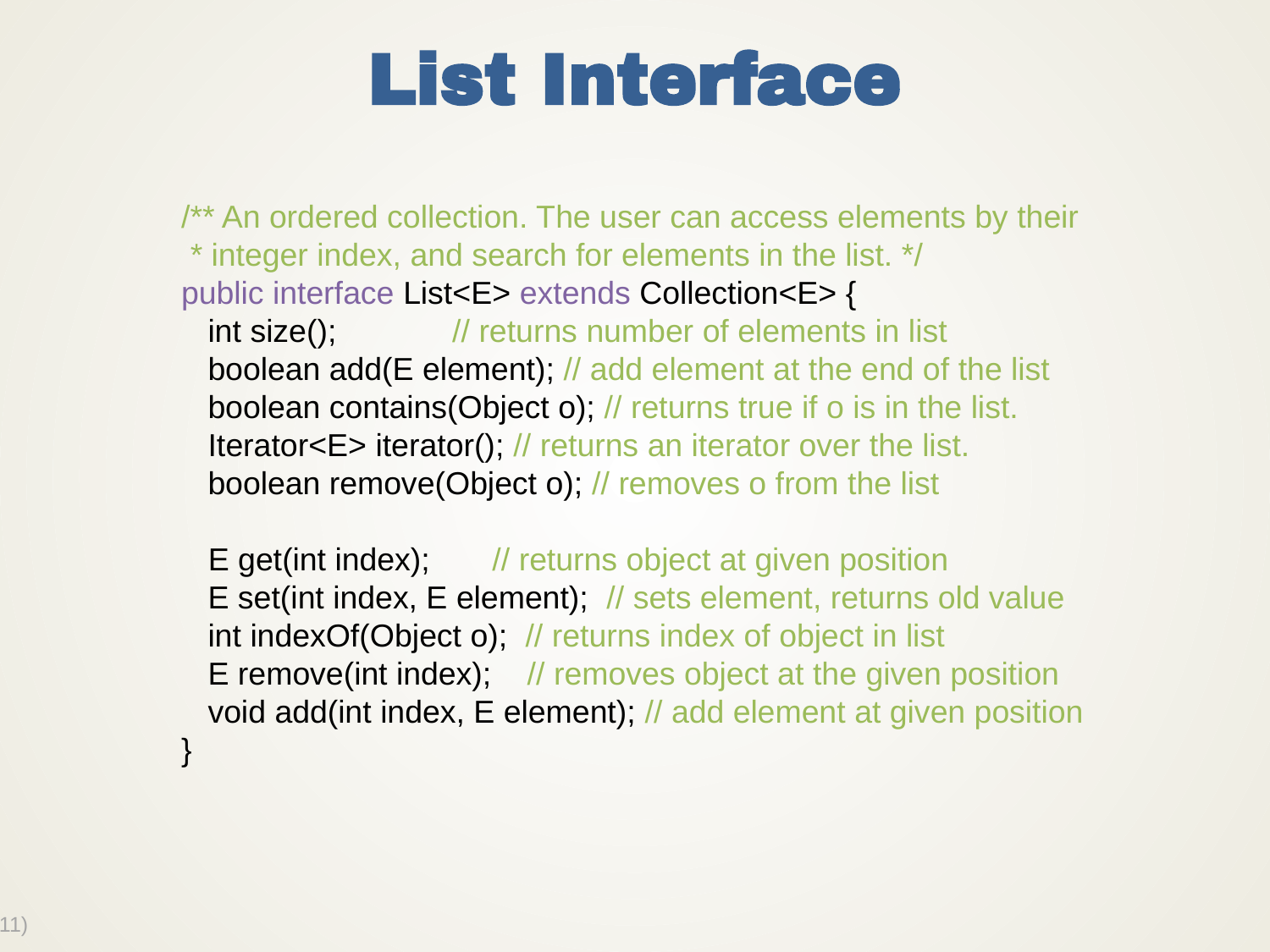

# List Interface
/** An ordered collection. The user can access elements by their
 * integer index, and search for elements in the list. */
public interface List<E> extends Collection<E> {
   int size();             // returns number of elements in list
   boolean add(E element); // add element at the end of the list
   boolean contains(Object o); // returns true if o is in the list.
   Iterator<E> iterator(); // returns an iterator over the list.
   boolean remove(Object o); // removes o from the list

   E get(int index);       // returns object at given position
   E set(int index, E element);  // sets element, returns old value
   int indexOf(Object o);  // returns index of object in list
   E remove(int index);    // removes object at the given position
   void add(int index, E element); // add element at given position
}